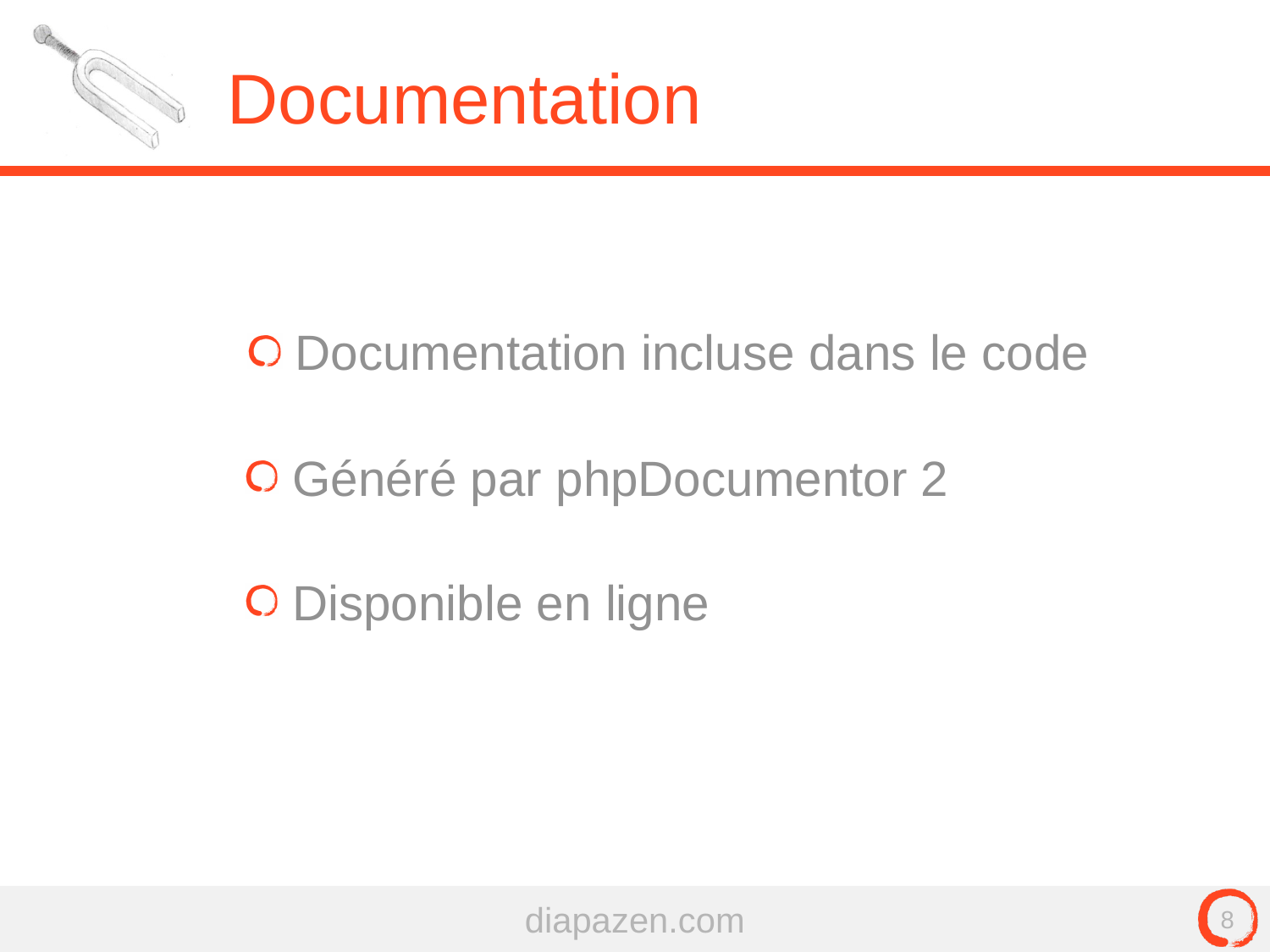

# Documentation

Documentation incluse dans le code

Généré par phpDocumentor 2

Disponible en ligne

8
diapazen.com